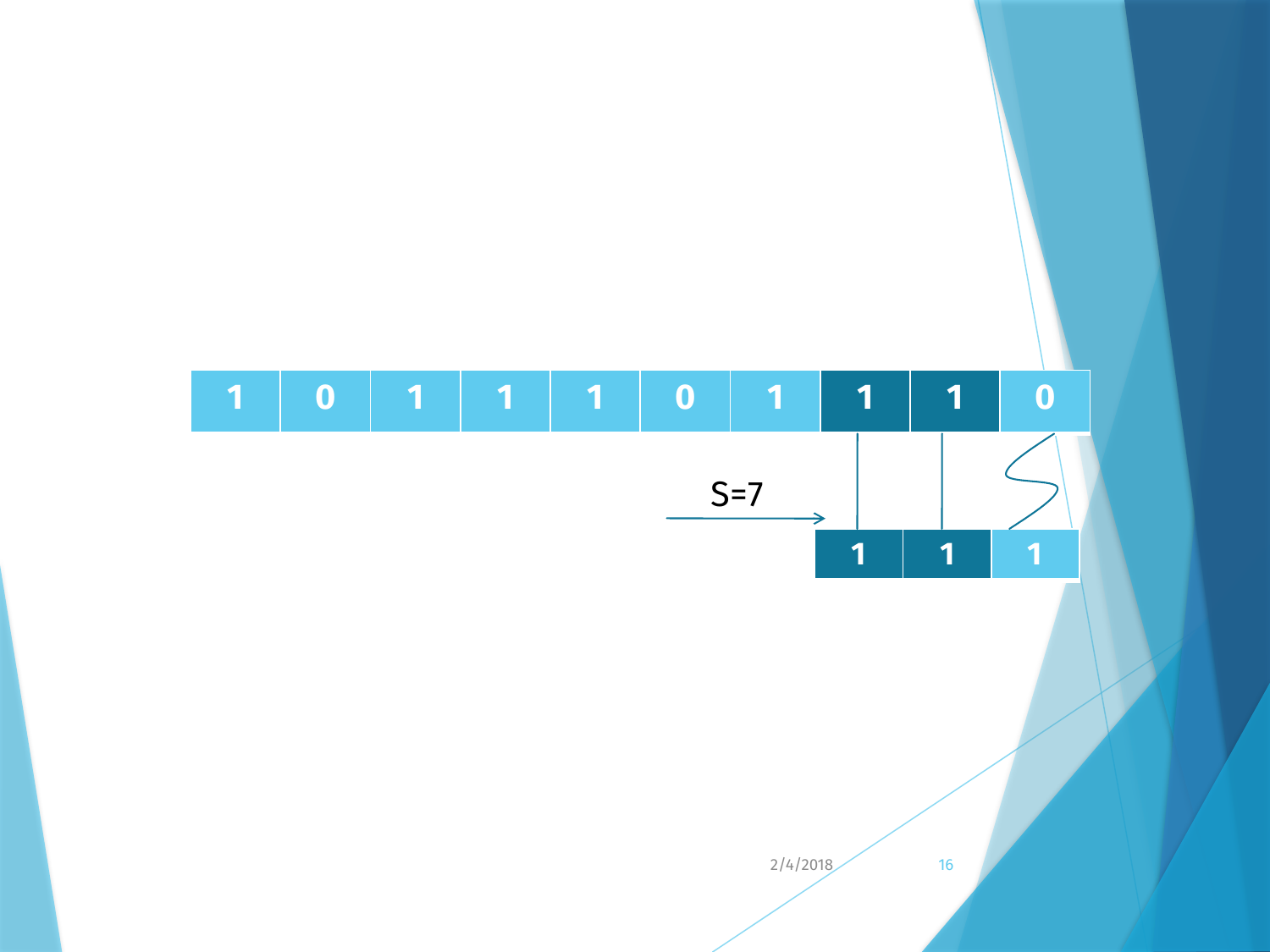

| 1 | 0 | 1 | 1 | 1 | 0 | 1 | 1 | 1 | 0 |
| --- | --- | --- | --- | --- | --- | --- | --- | --- | --- |

S=7
| 1 | 1 | 1 |
| --- | --- | --- |
2/4/2018
16